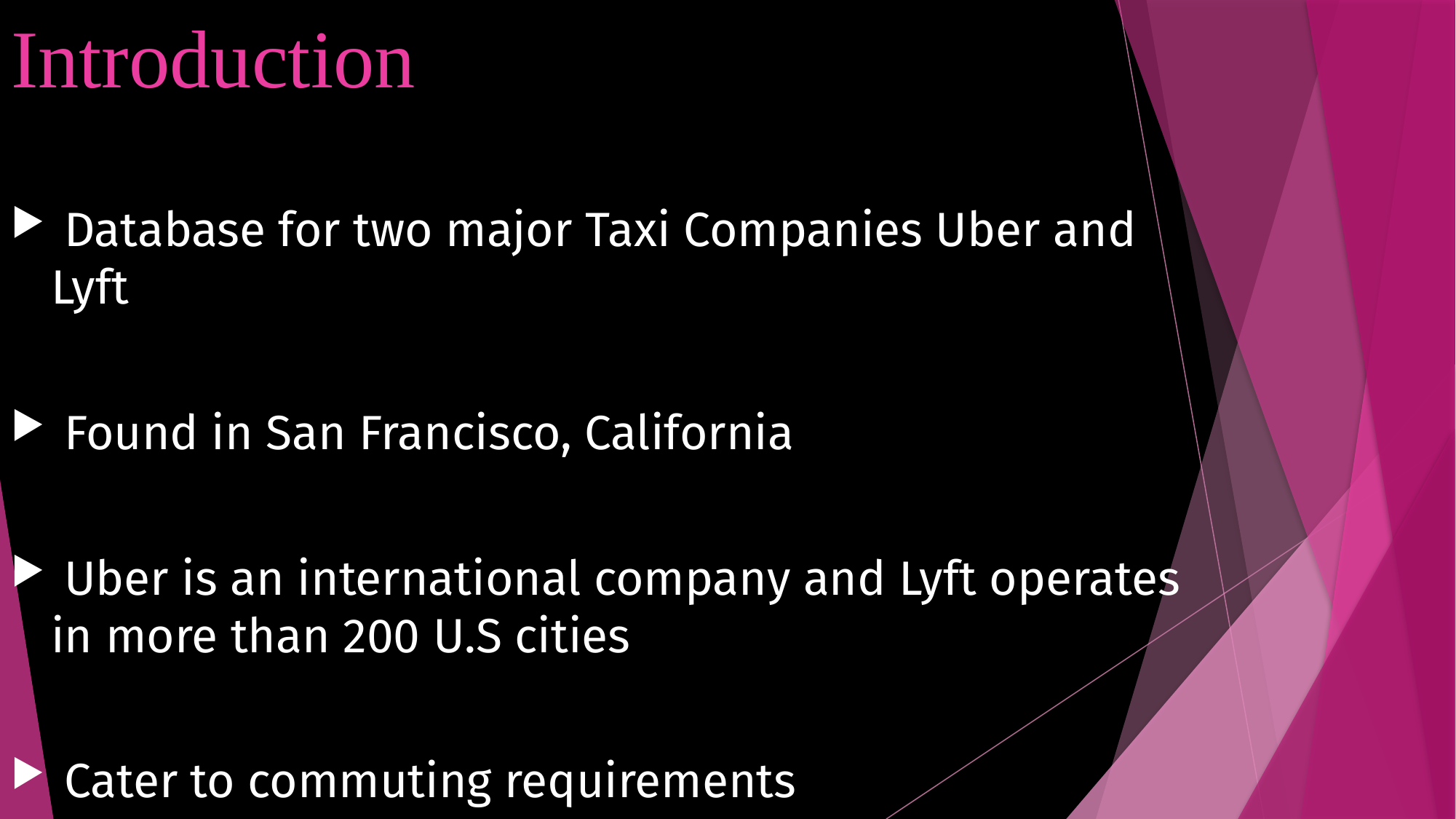

# Introduction
 Database for two major Taxi Companies Uber and Lyft

 Found in San Francisco, California

 Uber is an international company and Lyft operates in more than 200 U.S cities

 Cater to commuting requirements